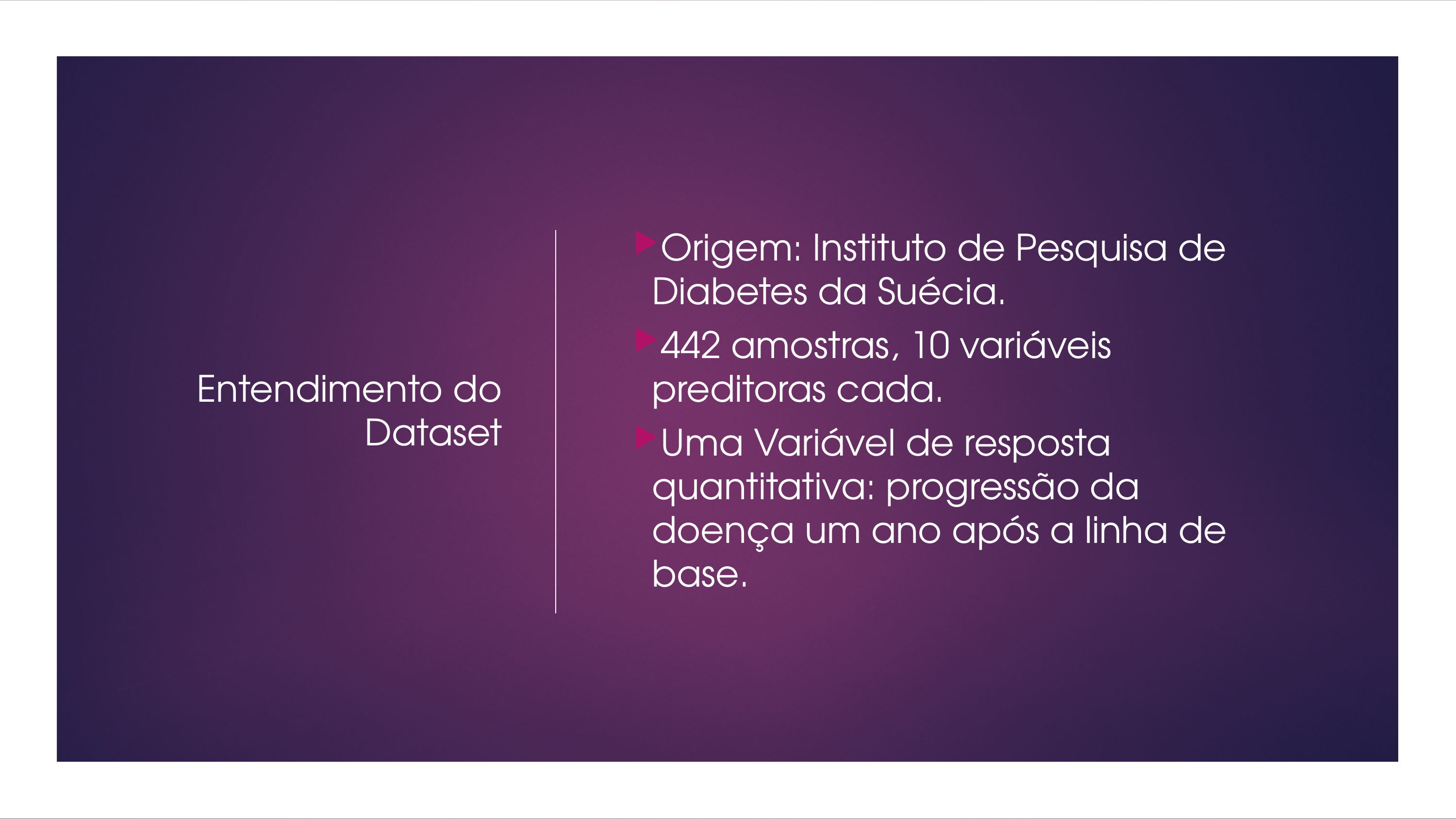

# Entendimento do Dataset
Origem: Instituto de Pesquisa de Diabetes da Suécia.
442 amostras, 10 variáveis preditoras cada.
Uma Variável de resposta quantitativa: progressão da doença um ano após a linha de base.